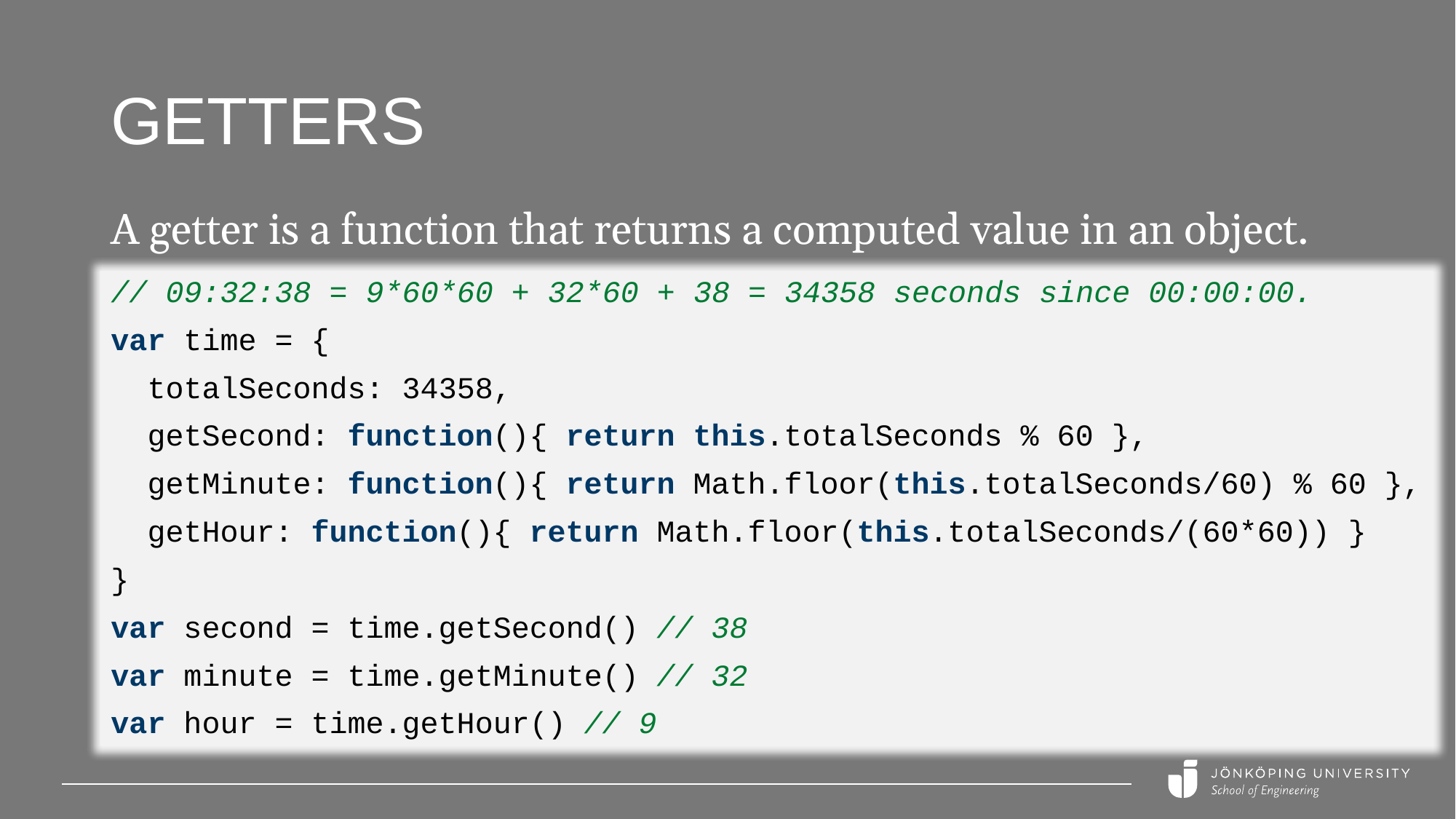

# getters
A getter is a function that returns a computed value in an object.
// 09:32:38 = 9*60*60 + 32*60 + 38 = 34358 seconds since 00:00:00.
var time = {
  totalSeconds: 34358,
  getSecond: function(){ return this.totalSeconds % 60 },
  getMinute: function(){ return Math.floor(this.totalSeconds/60) % 60 },
  getHour: function(){ return Math.floor(this.totalSeconds/(60*60)) }
}
var second = time.getSecond() // 38
var minute = time.getMinute() // 32
var hour = time.getHour() // 9